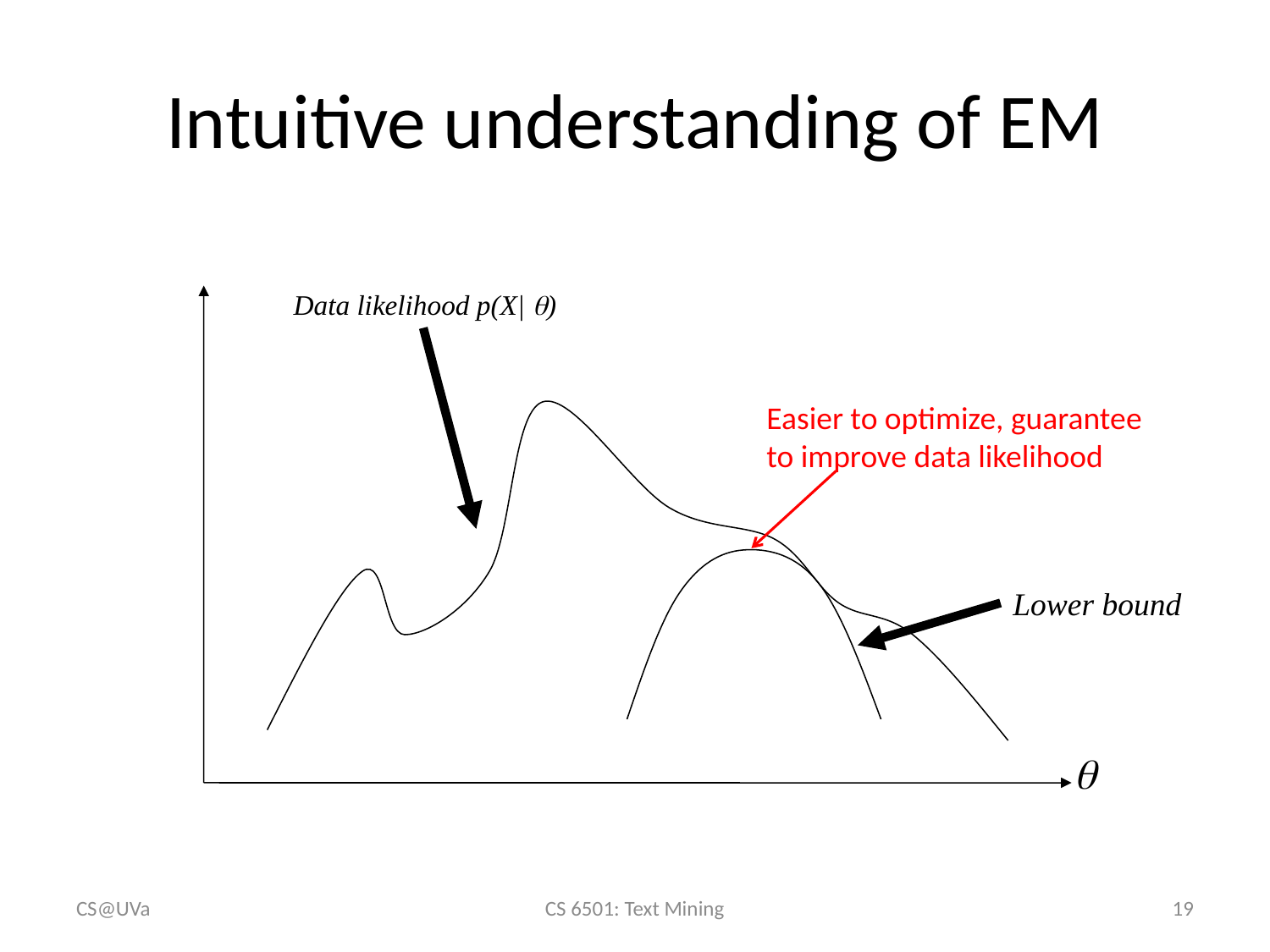

# Intuitive understanding of EM
Data likelihood p(X| θ)

Easier to optimize, guarantee to improve data likelihood

Lower bound

θ

CS@UVa
CS 6501: Text Mining
19